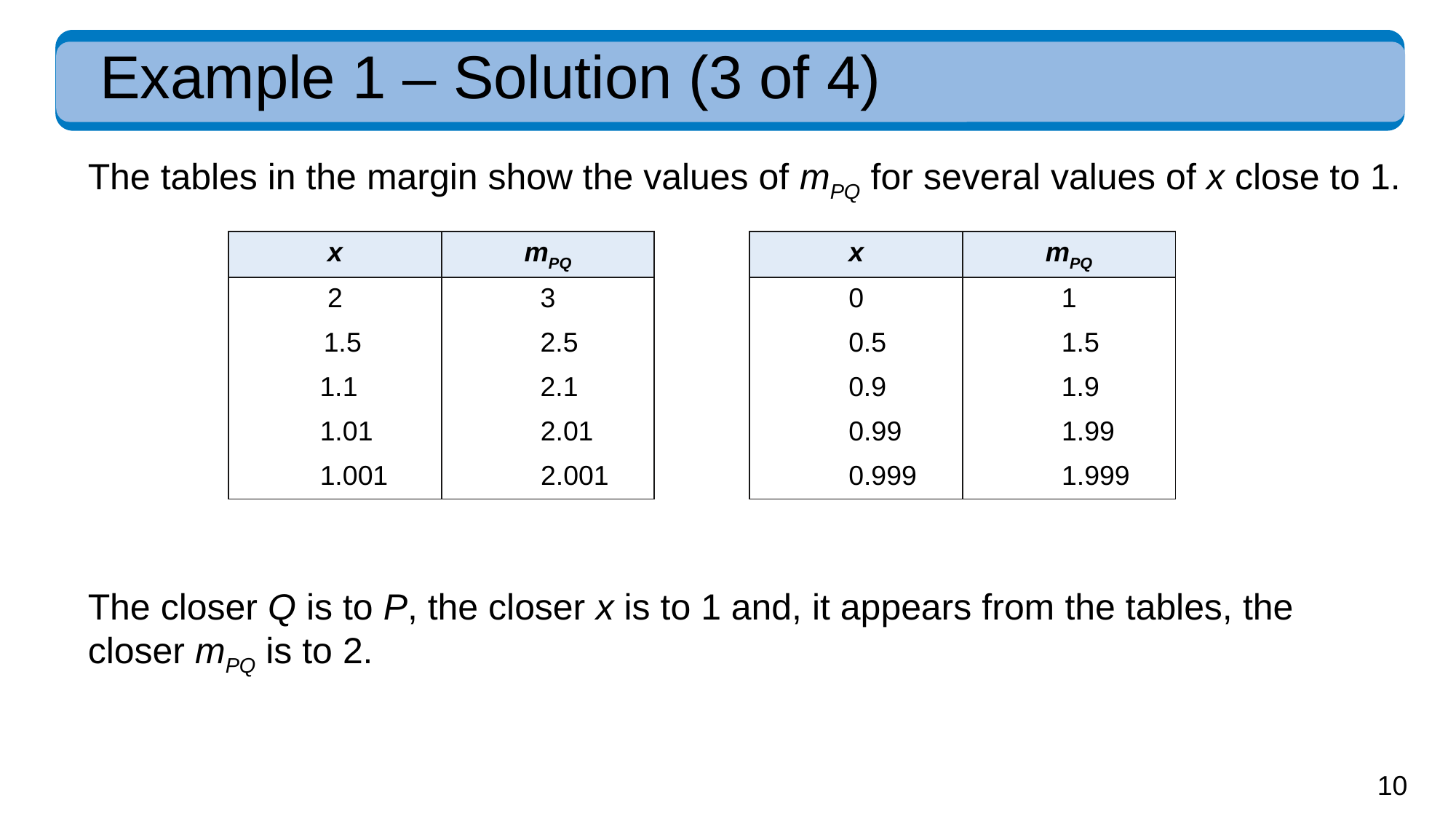

# Example 1 – Solution (3 of 4)
The tables in the margin show the values of mPQ for several values of x close to 1.
| x | mPQ |
| --- | --- |
| 2 | 3 |
| 1.5 | 2.5 |
| 1.1 | 2.1 |
| 1.01 | 2.01 |
| 1.001 | 2.001 |
| x | mPQ |
| --- | --- |
| 0 | 1 |
| 0.5 | 1.5 |
| 0.9 | 1.9 |
| 0.99 | 1.99 |
| 0.999 | 1.999 |
The closer Q is to P, the closer x is to 1 and, it appears from the tables, the closer mPQ is to 2.